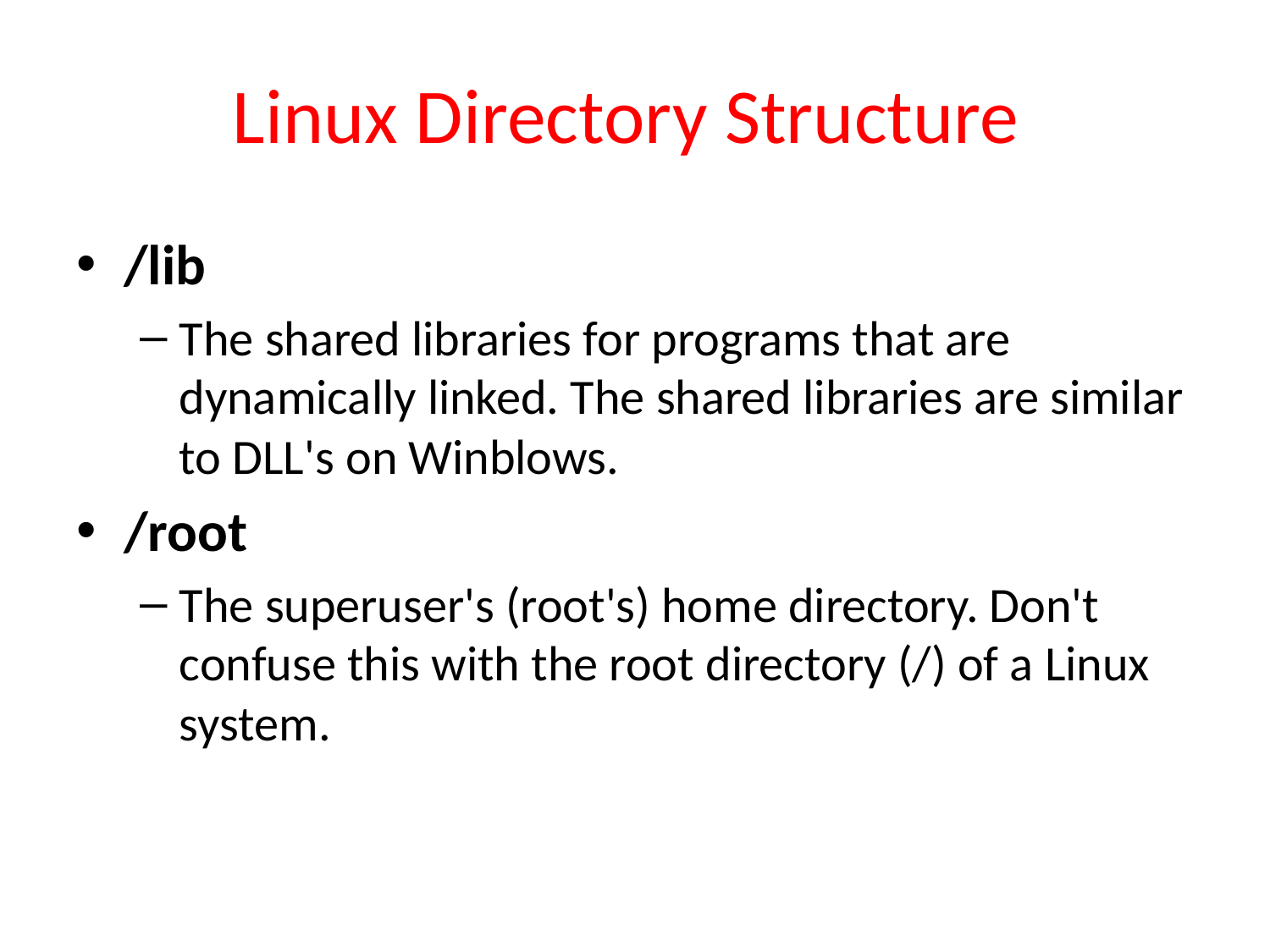

# Linux Directory Structure
/lib
The shared libraries for programs that are dynamically linked. The shared libraries are similar to DLL's on Winblows.
/root
The superuser's (root's) home directory. Don't confuse this with the root directory (/) of a Linux system.